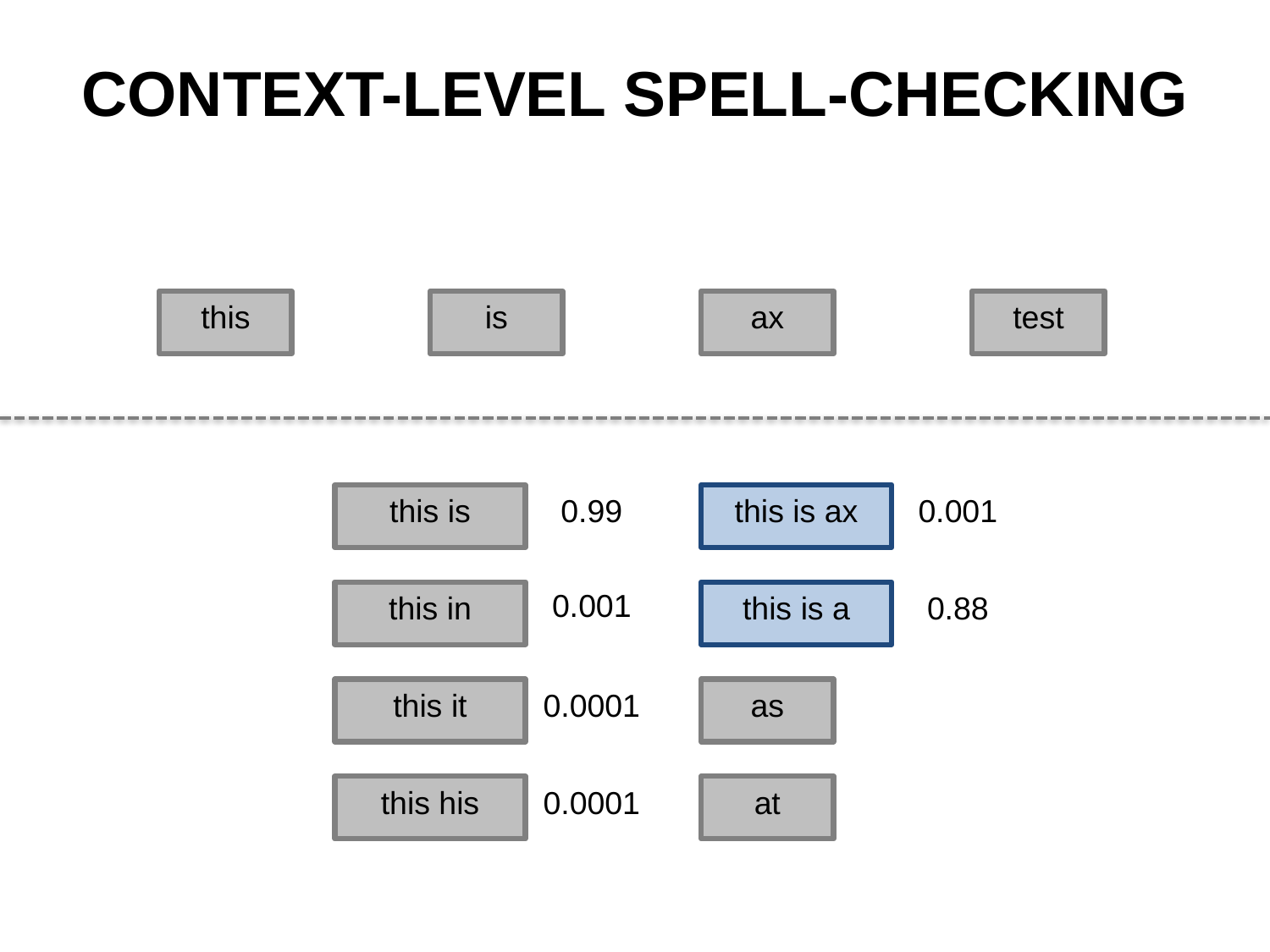

CONTEXT-LEVEL SPELL-CHECKING
this
is
ax
test
this is
0.99
this is ax
0.001
0.001
this in
this is a
0.88
this it
0.0001
as
this his
0.0001
at